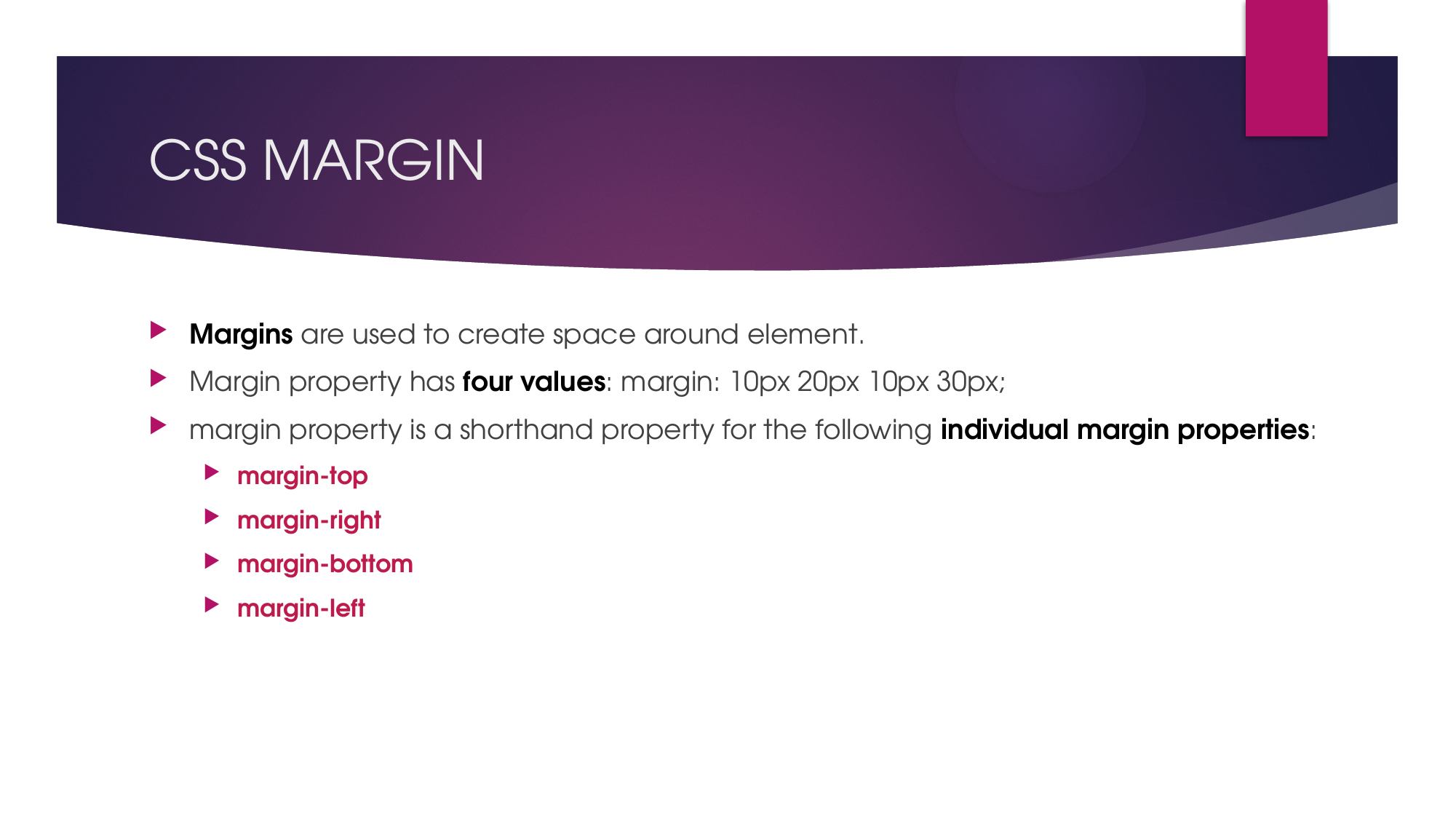

# CSS MARGIN
Margins are used to create space around element.
Margin property has four values: margin: 10px 20px 10px 30px;
margin property is a shorthand property for the following individual margin properties:
margin-top
margin-right
margin-bottom
margin-left